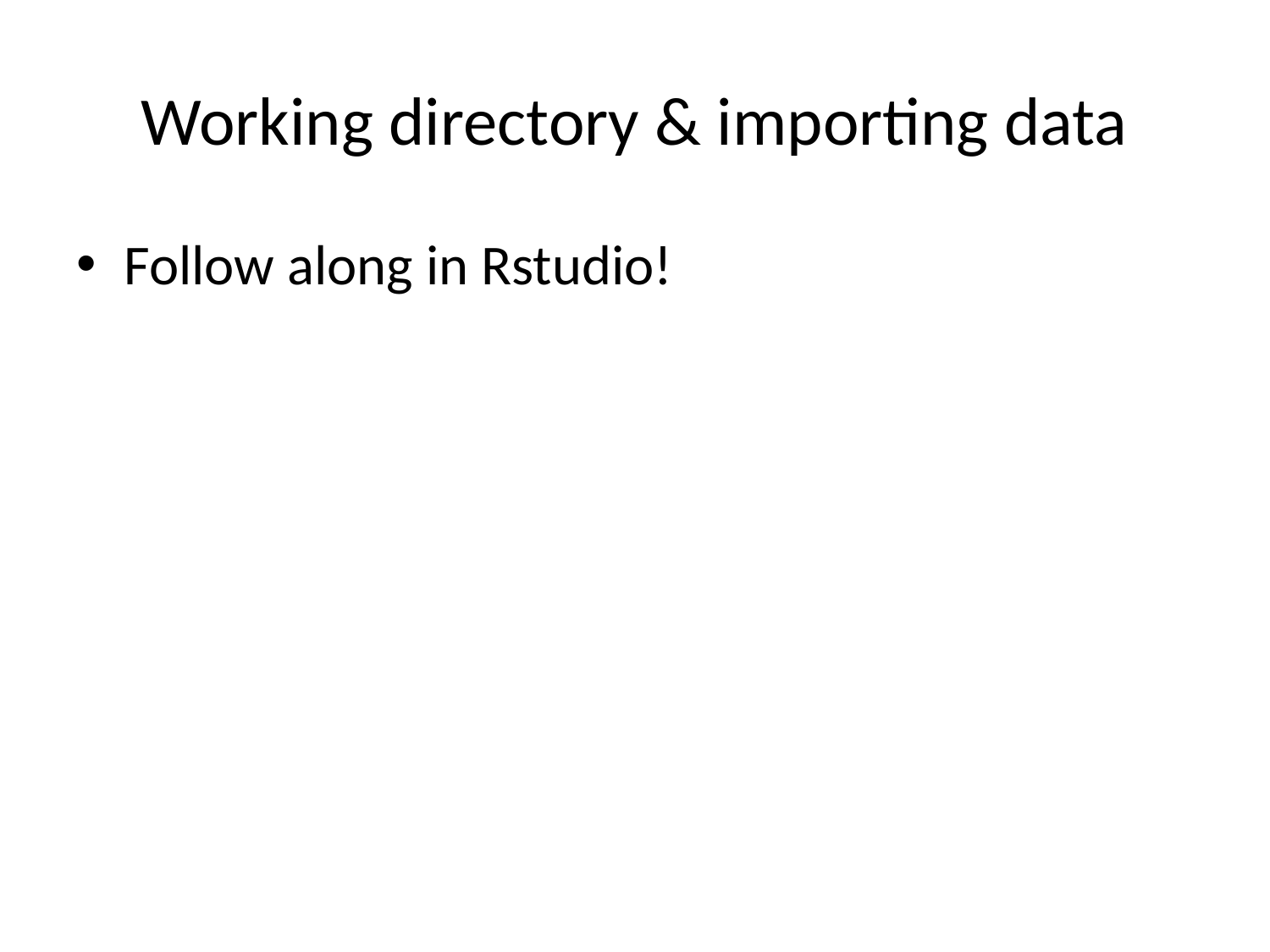

# Working directory & importing data
Follow along in Rstudio!